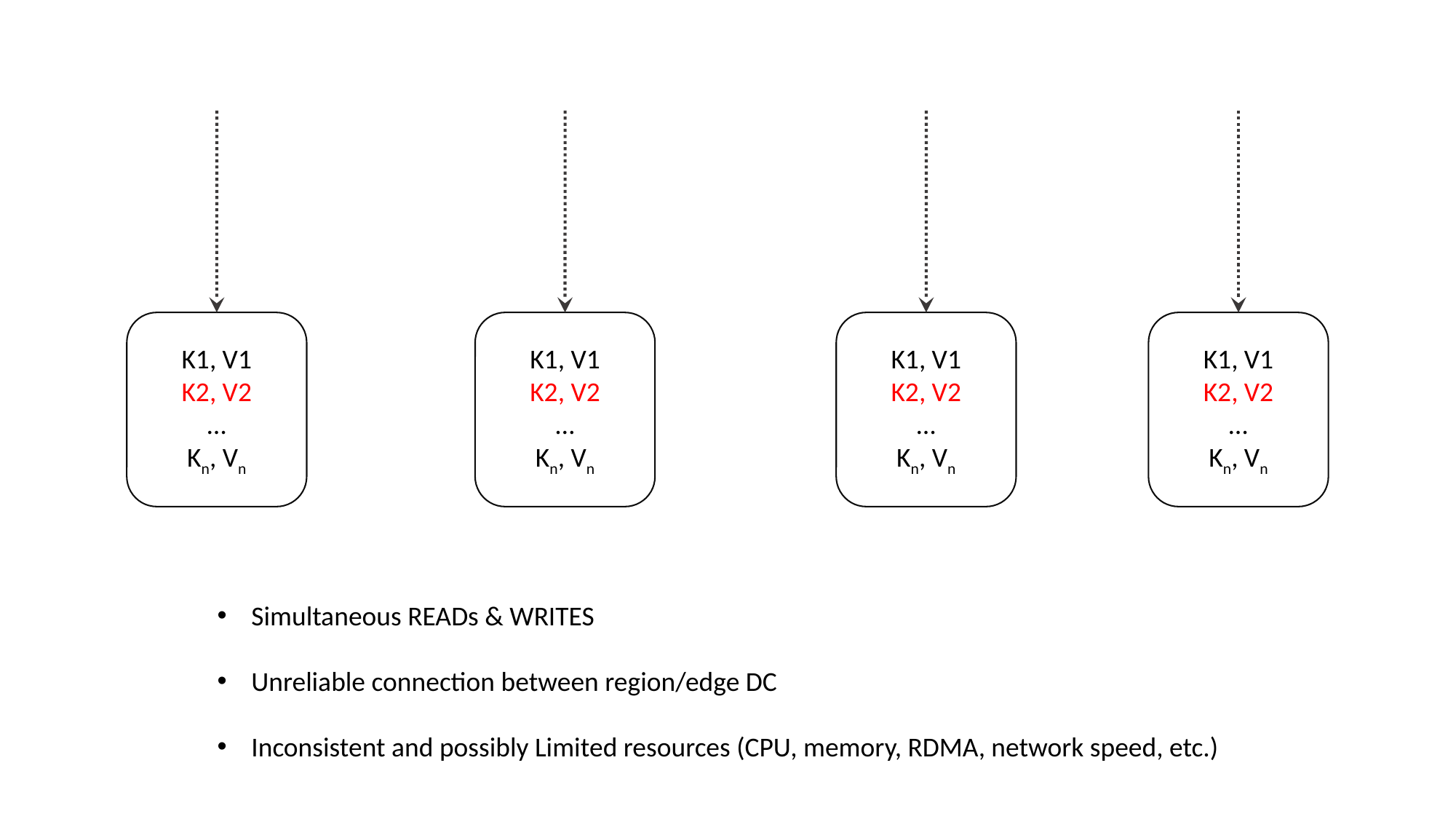

K1, V1
K2, V2
…
Kn, Vn
K1, V1
K2, V2
…
Kn, Vn
K1, V1
K2, V2
…
Kn, Vn
K1, V1
K2, V2
…
Kn, Vn
Simultaneous READs & WRITES

Unreliable connection between region/edge DC

Inconsistent and possibly Limited resources (CPU, memory, RDMA, network speed, etc.)